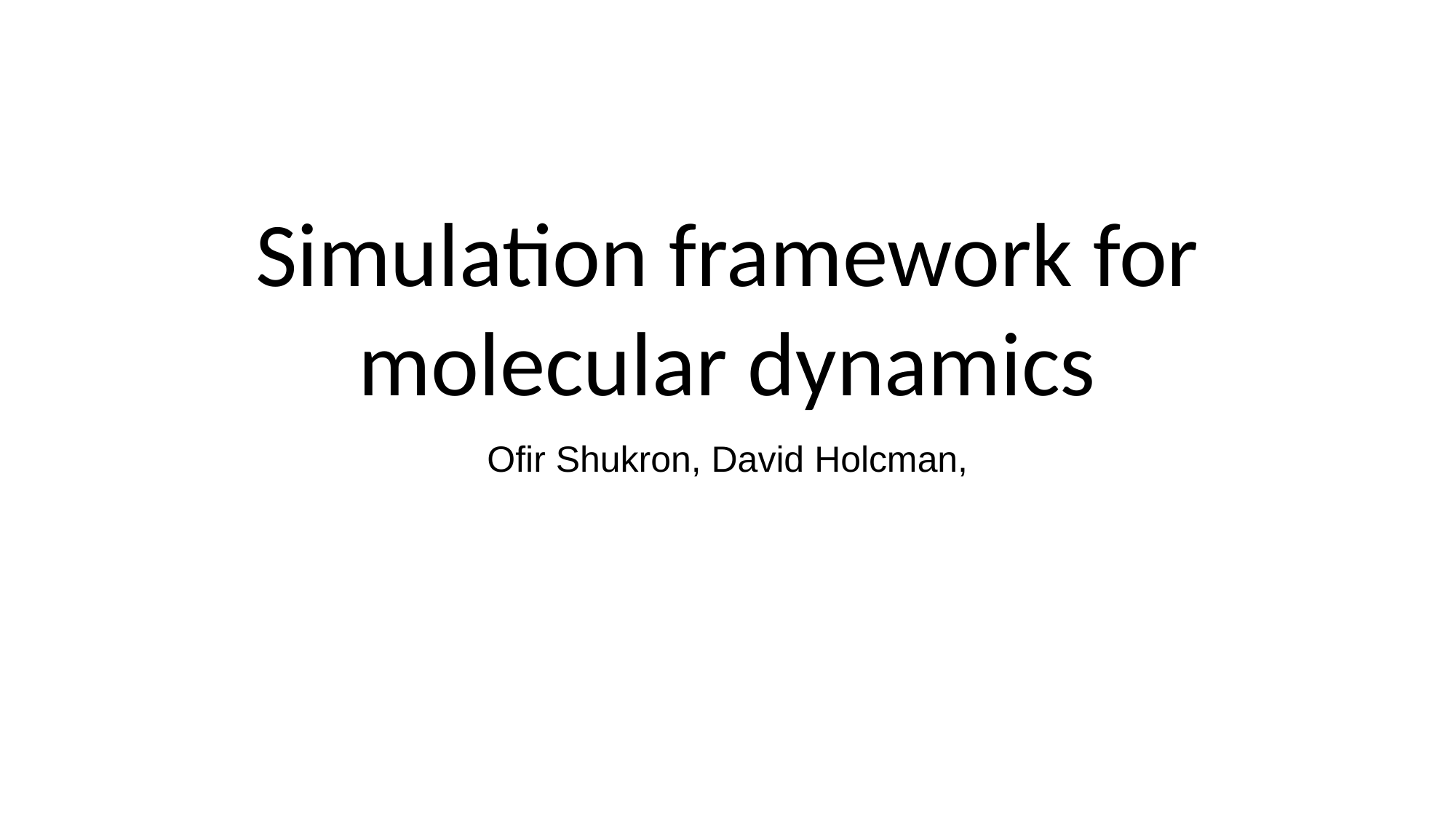

Simulation framework for molecular dynamics
Ofir Shukron, David Holcman,